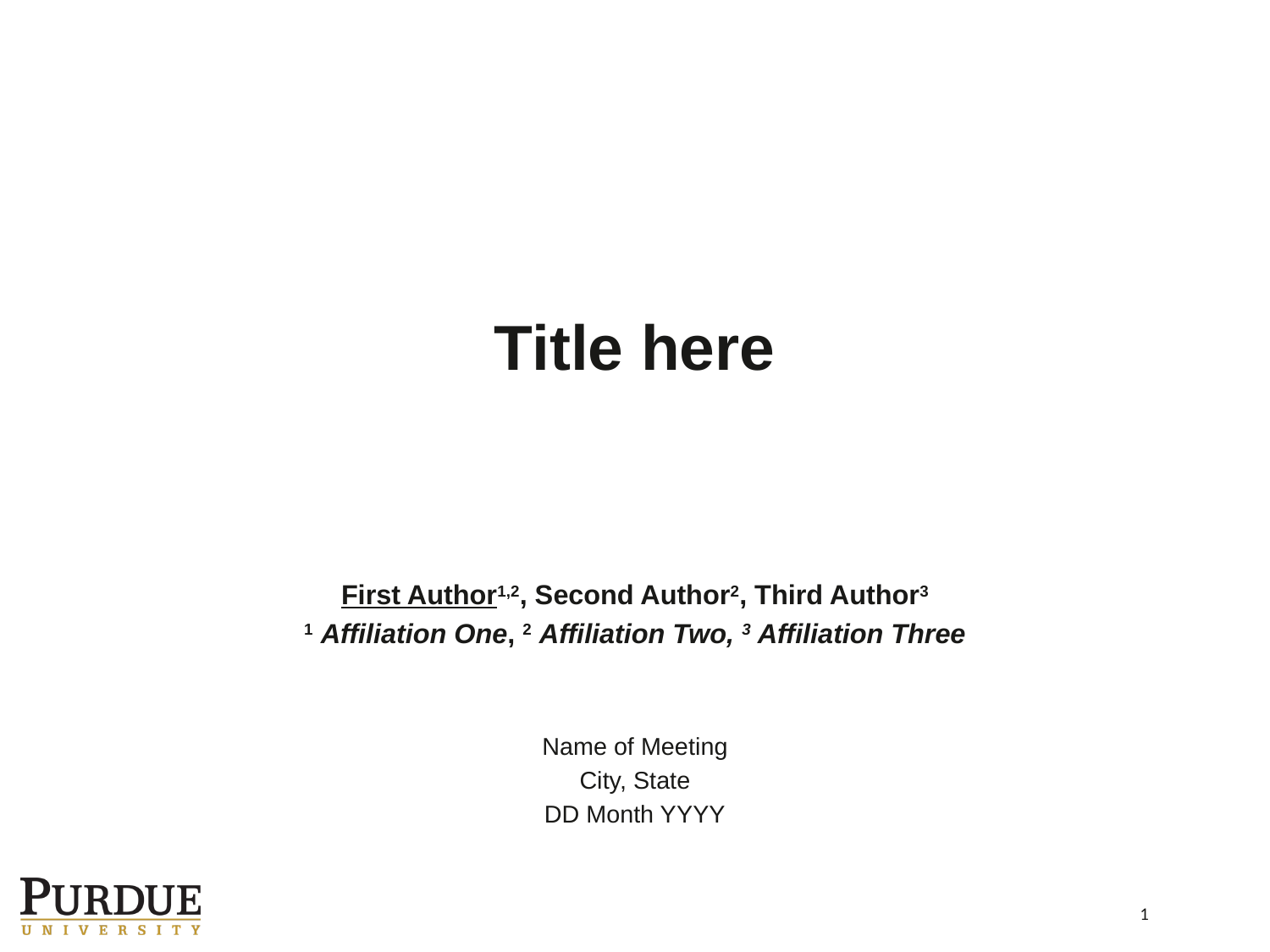

# Title here
First Author1,2, Second Author2, Third Author3
1 Affiliation One, 2 Affiliation Two, 3 Affiliation Three

Name of Meeting
City, State
DD Month YYYY